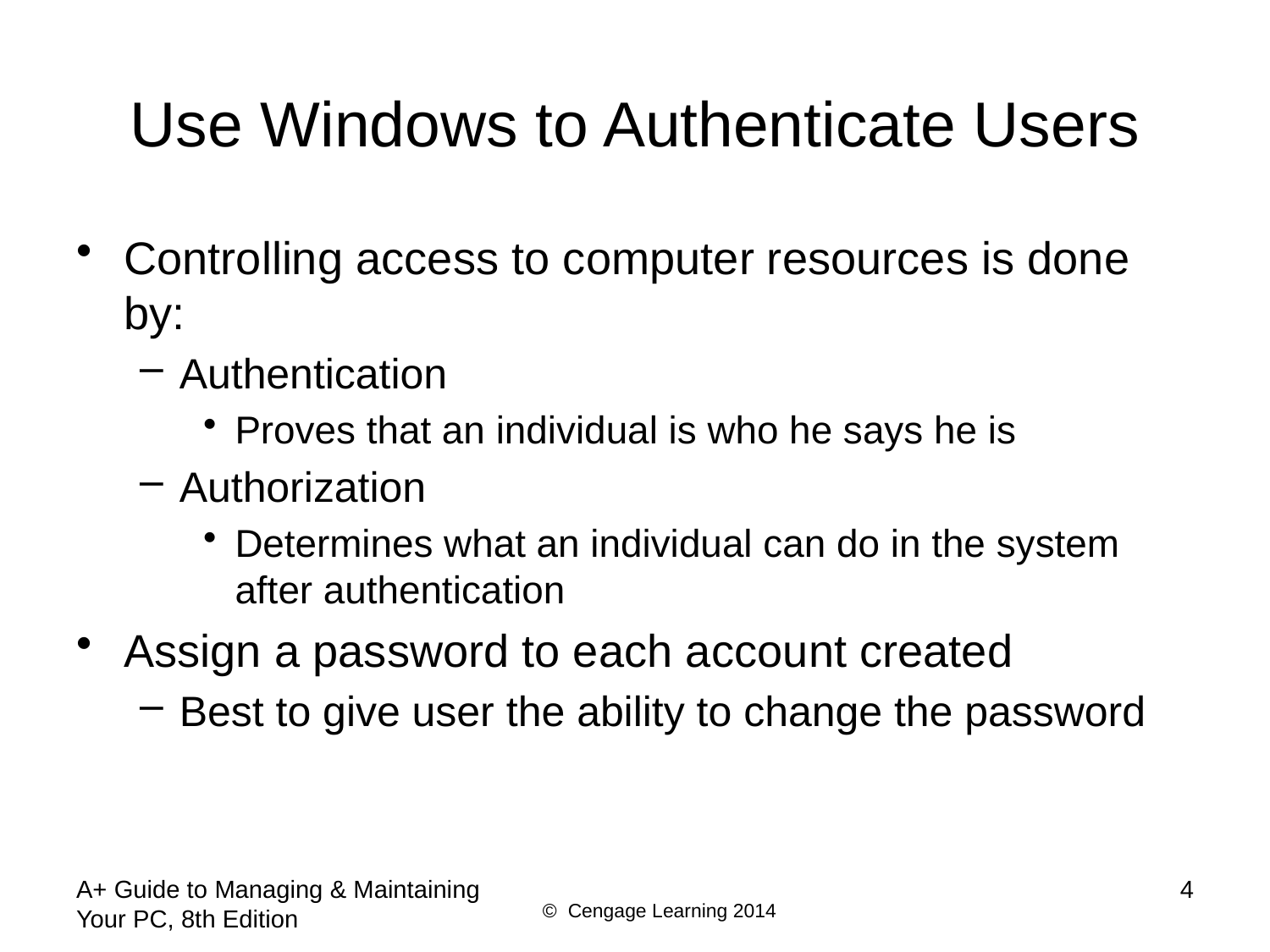

# Use Windows to Authenticate Users
Controlling access to computer resources is done by:
Authentication
Proves that an individual is who he says he is
Authorization
Determines what an individual can do in the system after authentication
Assign a password to each account created
Best to give user the ability to change the password
A+ Guide to Managing & Maintaining Your PC, 8th Edition
4